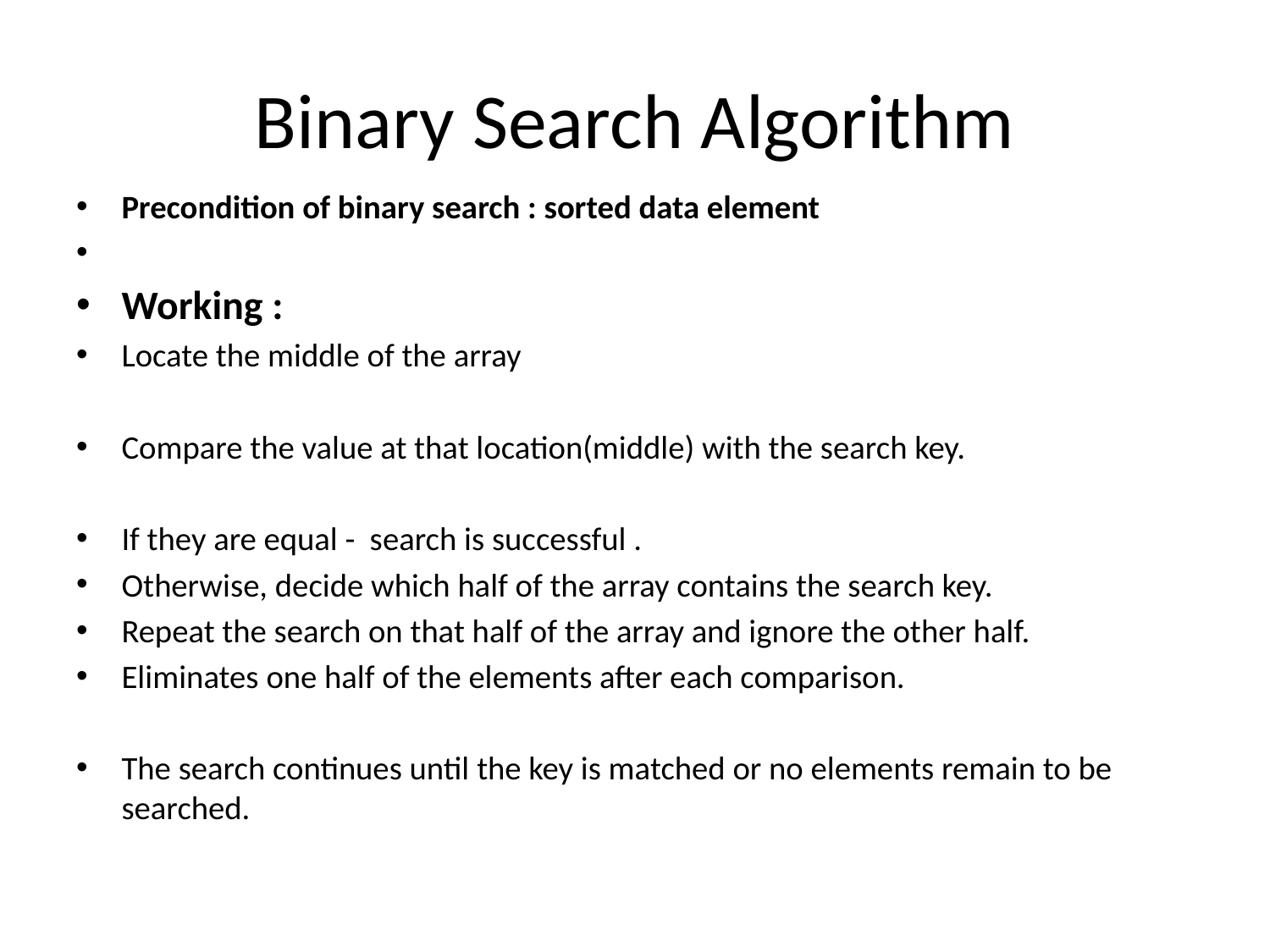

# Binary Search Algorithm
Precondition of binary search : sorted data element

Working :
Locate the middle of the array

Compare the value at that location(middle) with the search key.

If they are equal -  search is successful .
Otherwise, decide which half of the array contains the search key.
Repeat the search on that half of the array and ignore the other half.
Eliminates one half of the elements after each comparison.

The search continues until the key is matched or no elements remain to be searched.